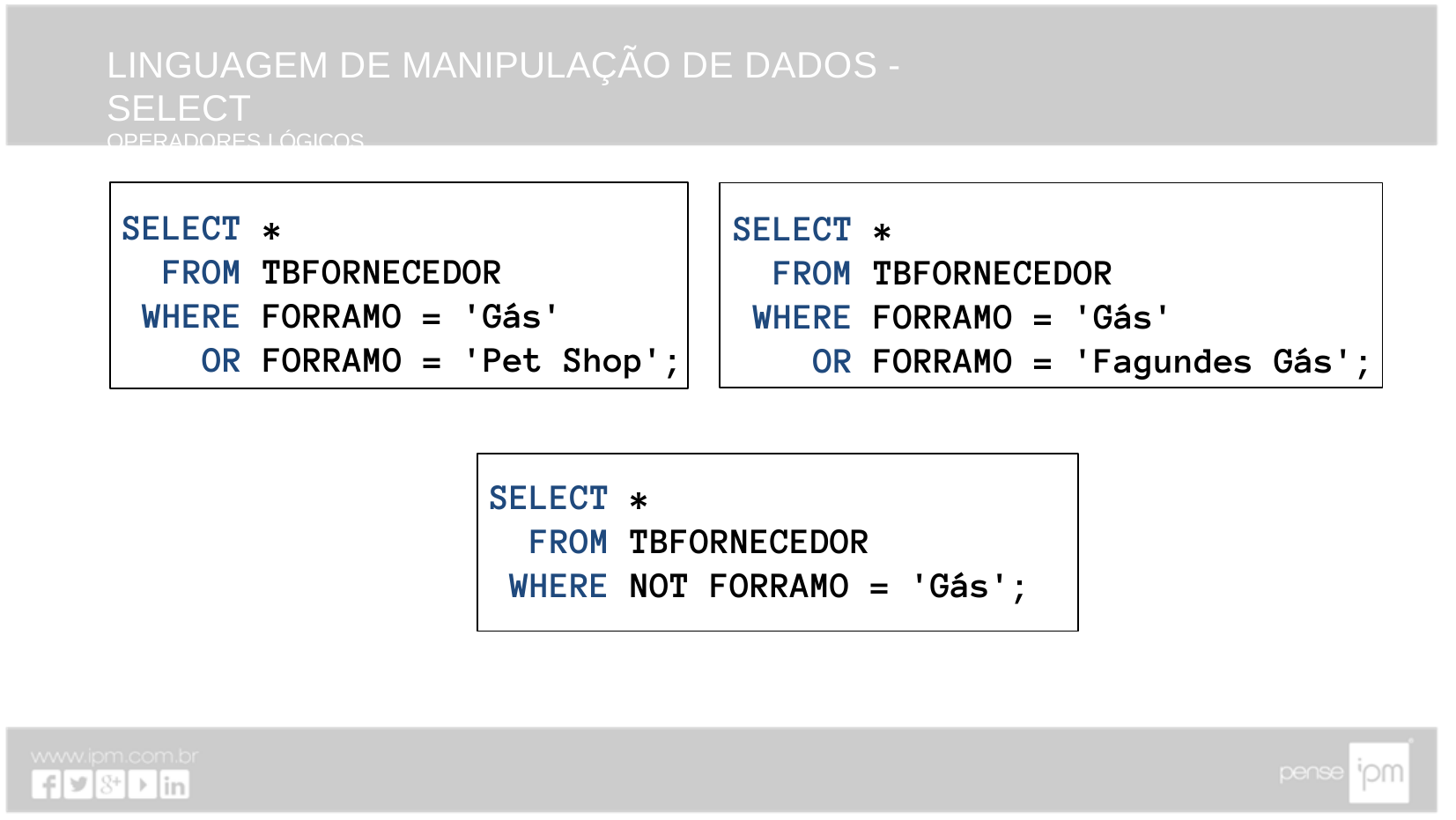

# LINGUAGEM DE MANIPULAÇÃO DE DADOS - SELECT
OPERADORES LÓGICOS

SELECT *
  FROM TBFORNECEDOR
 WHERE FORRAMO = 'Gás'
    OR FORRAMO = 'Pet Shop';
SELECT *
  FROM TBFORNECEDOR
 WHERE FORRAMO = 'Gás'
    OR FORRAMO = 'Fagundes Gás';

SELECT *
  FROM TBFORNECEDOR
 WHERE NOT FORRAMO = 'Gás';